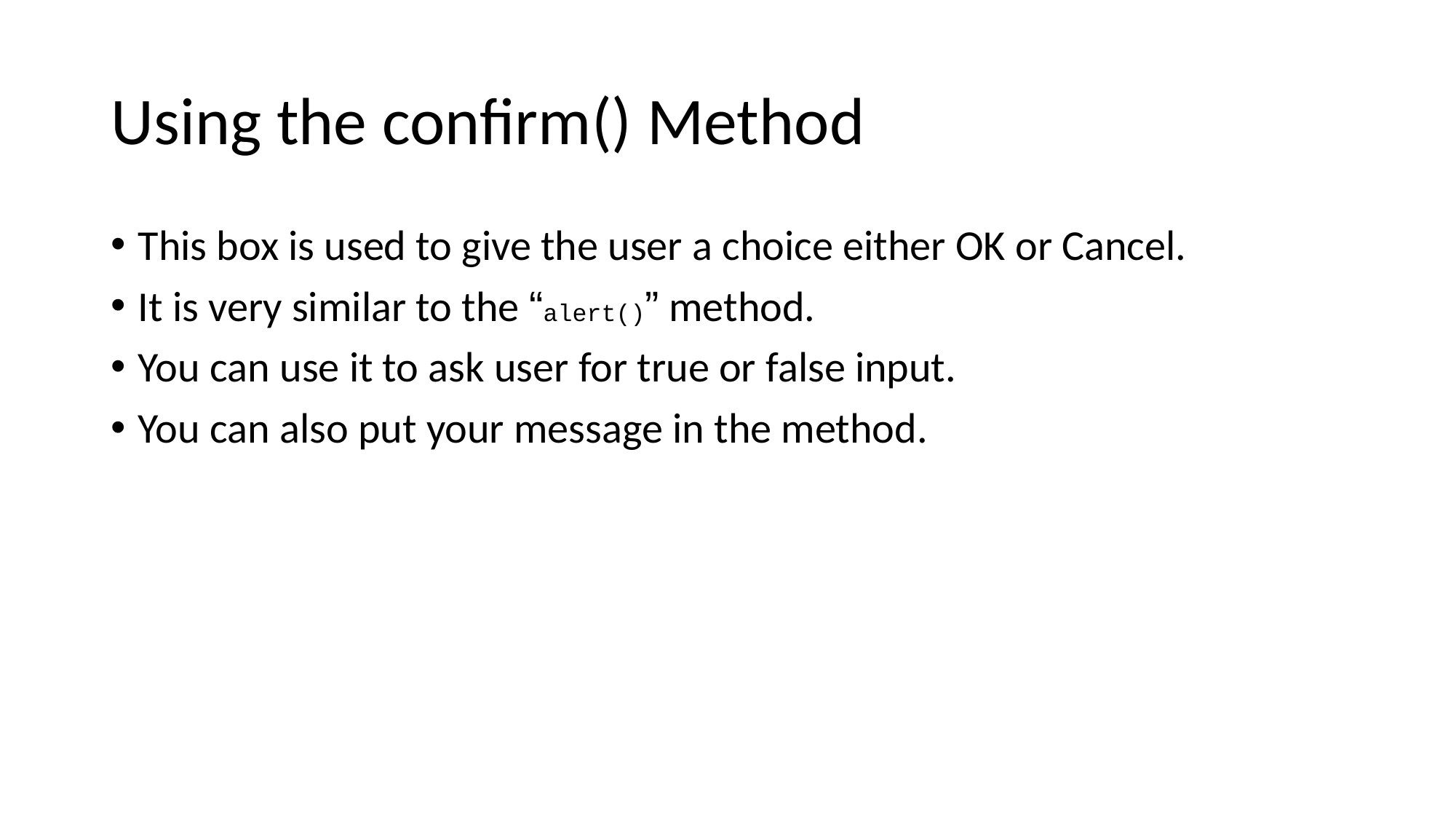

# Using the confirm() Method
This box is used to give the user a choice either OK or Cancel.
It is very similar to the “alert()” method.
You can use it to ask user for true or false input.
You can also put your message in the method.